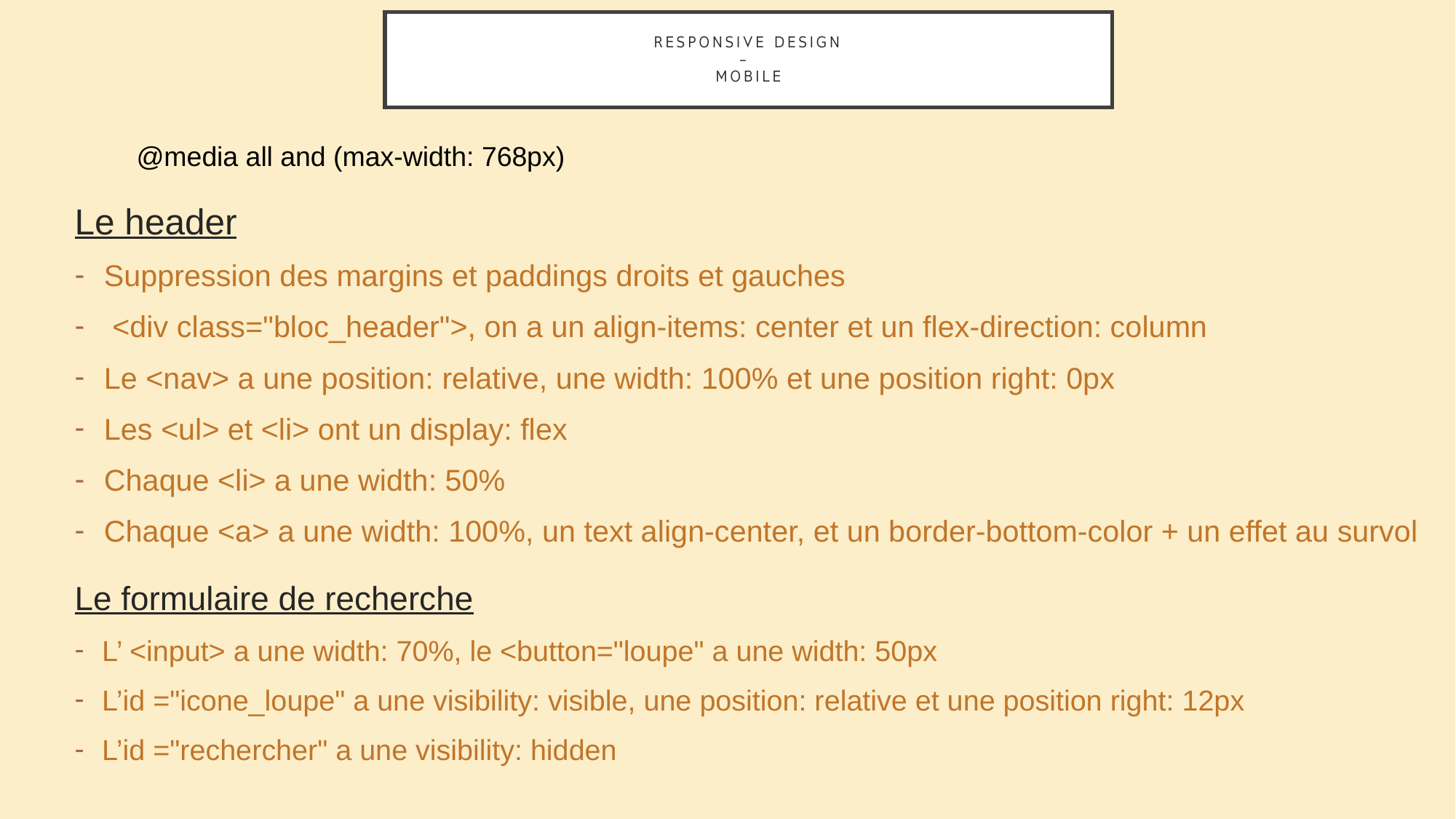

# Responsive design – mobile
@media all and (max-width: 768px)

Le header
Suppression des margins et paddings droits et gauches
 <div class="bloc_header">, on a un align-items: center et un flex-direction: column
Le <nav> a une position: relative, une width: 100% et une position right: 0px
Les <ul> et <li> ont un display: flex
Chaque <li> a une width: 50%
Chaque <a> a une width: 100%, un text align-center, et un border-bottom-color + un effet au survol

Le formulaire de recherche
L’ <input> a une width: 70%, le <button="loupe" a une width: 50px
L’id ="icone_loupe" a une visibility: visible, une position: relative et une position right: 12px
L’id ="rechercher" a une visibility: hidden